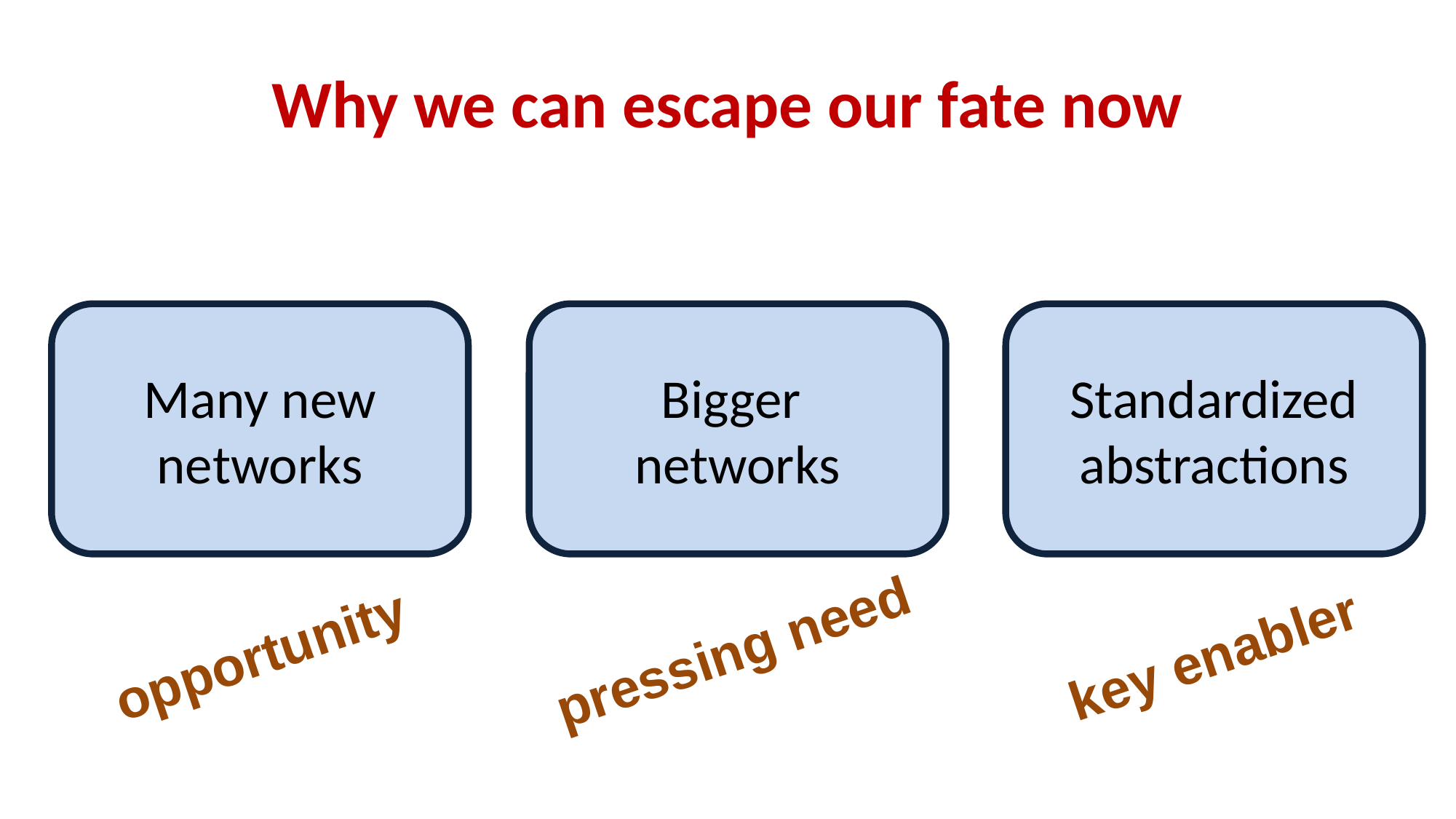

# Why we can escape our fate now
Standardized abstractions
Bigger
networks
Many new networks
pressing need
opportunity
key enabler